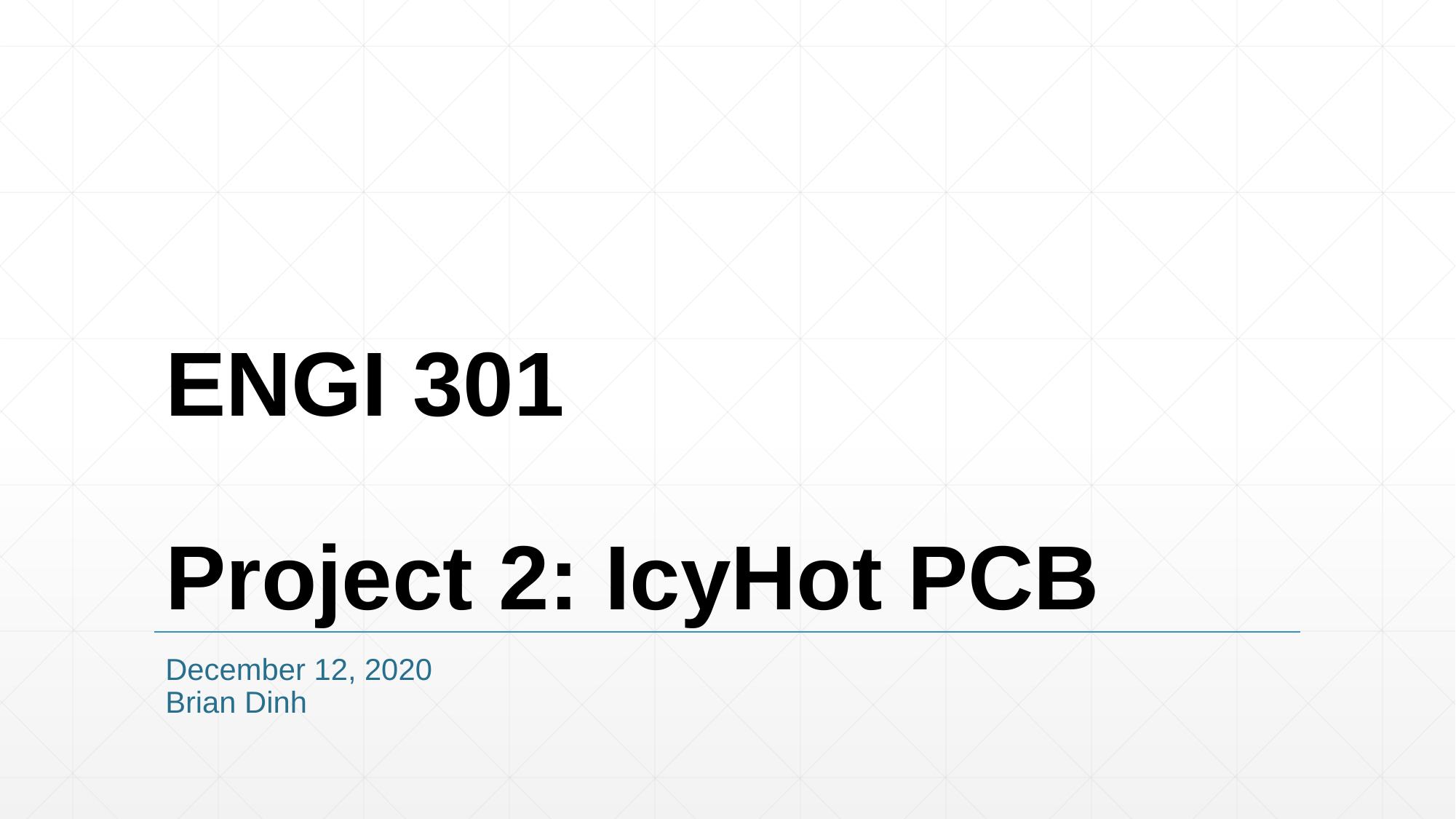

# ENGI 301 Project 2: IcyHot PCB
December 12, 2020
Brian Dinh